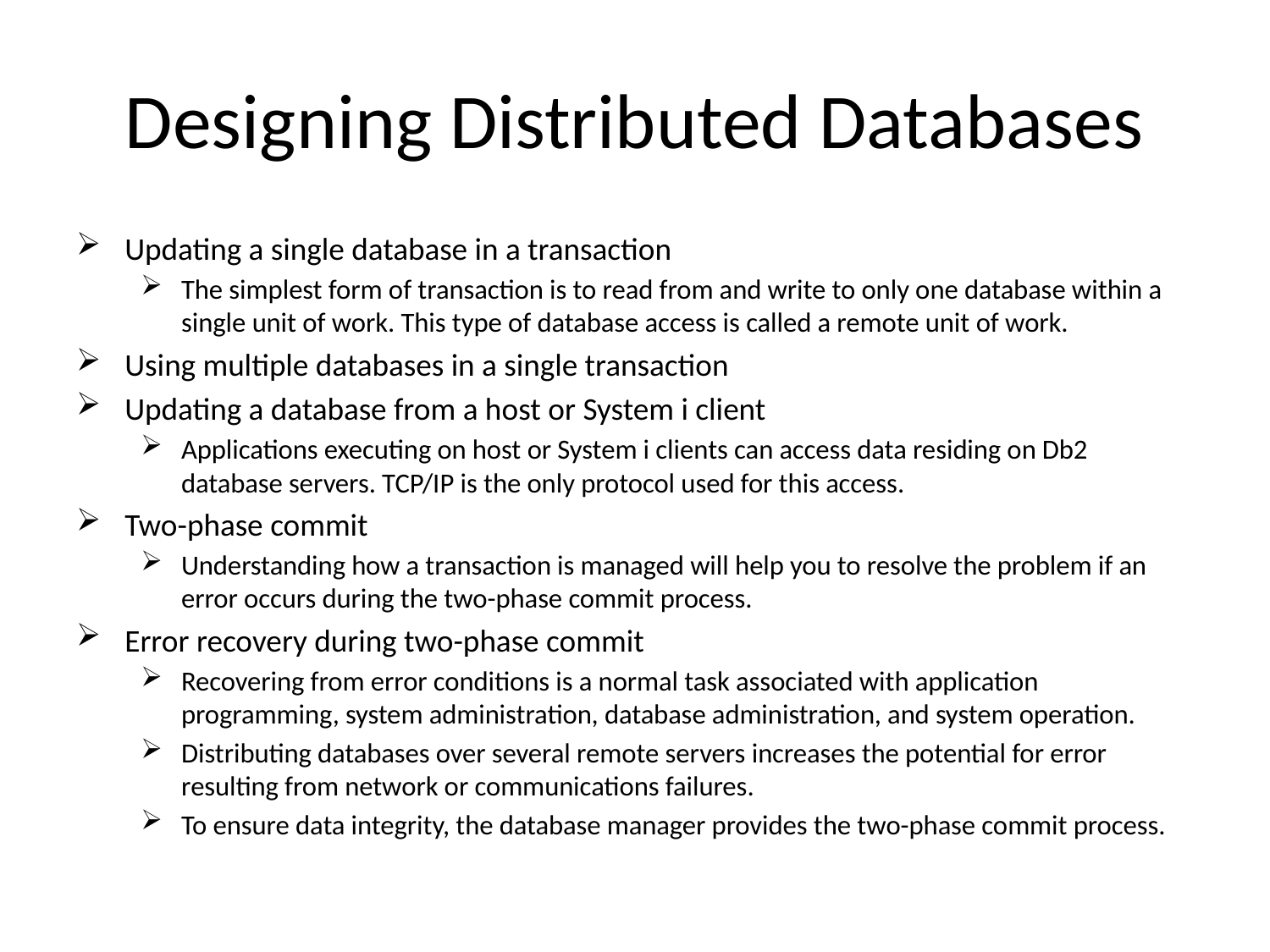

# Designing Distributed Databases
Updating a single database in a transaction
The simplest form of transaction is to read from and write to only one database within a single unit of work. This type of database access is called a remote unit of work.
Using multiple databases in a single transaction
Updating a database from a host or System i client
Applications executing on host or System i clients can access data residing on Db2 database servers. TCP/IP is the only protocol used for this access.
Two-phase commit
Understanding how a transaction is managed will help you to resolve the problem if an error occurs during the two-phase commit process.
Error recovery during two-phase commit
Recovering from error conditions is a normal task associated with application programming, system administration, database administration, and system operation.
Distributing databases over several remote servers increases the potential for error resulting from network or communications failures.
To ensure data integrity, the database manager provides the two-phase commit process.